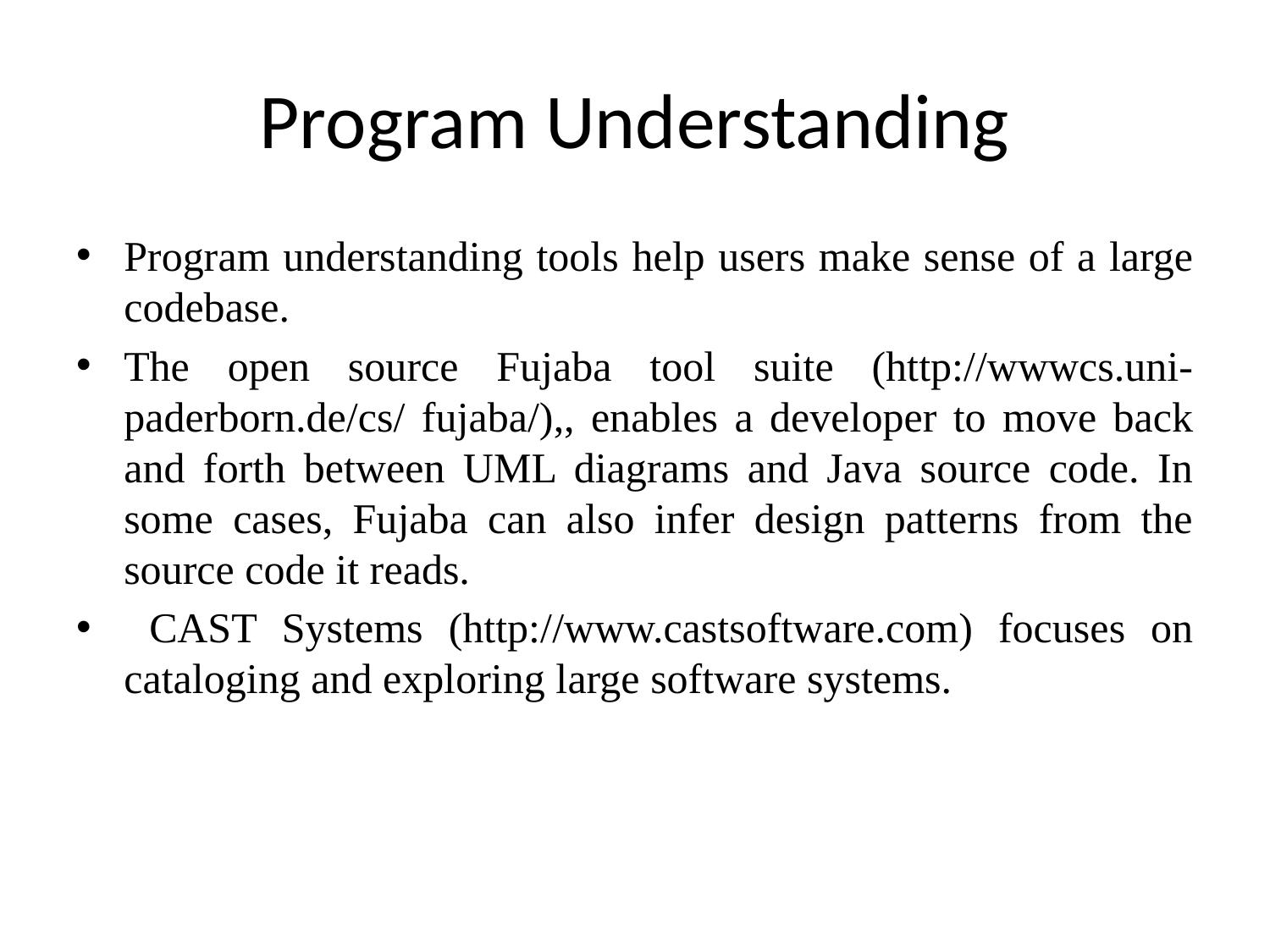

# Program Understanding
Program understanding tools help users make sense of a large codebase.
The open source Fujaba tool suite (http://wwwcs.uni-paderborn.de/cs/ fujaba/),, enables a developer to move back and forth between UML diagrams and Java source code. In some cases, Fujaba can also infer design patterns from the source code it reads.
 CAST Systems (http://www.castsoftware.com) focuses on cataloging and exploring large software systems.